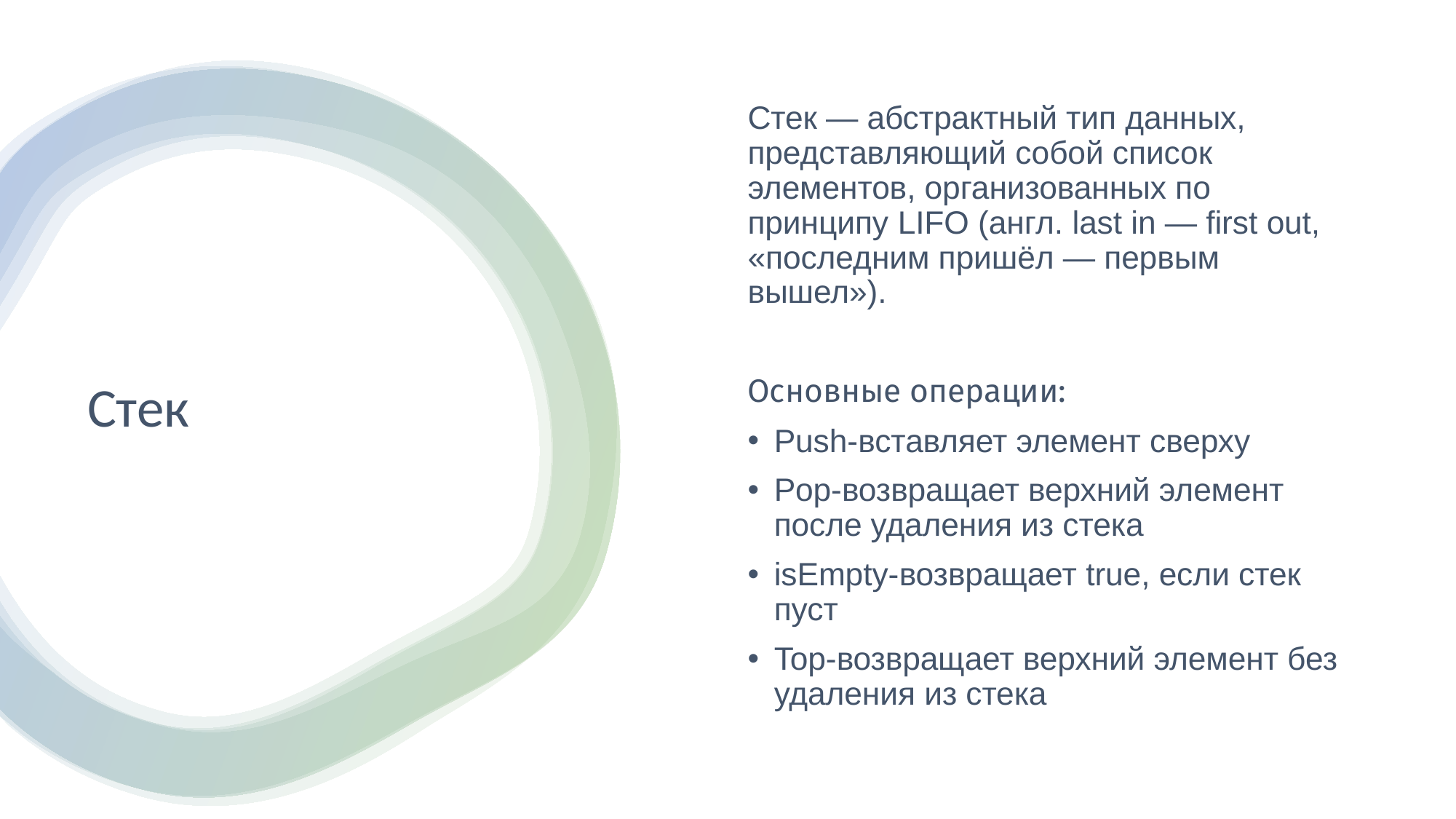

Стек — абстрактный тип данных, представляющий собой список элементов, организованных по принципу LIFO (англ. last in — first out, «последним пришёл — первым вышел»).

Основные операции:
Push-вставляет элемент сверху
Pop-возвращает верхний элемент после удаления из стека
isEmpty-возвращает true, если стек пуст
Top-возвращает верхний элемент без удаления из стека

# Стек